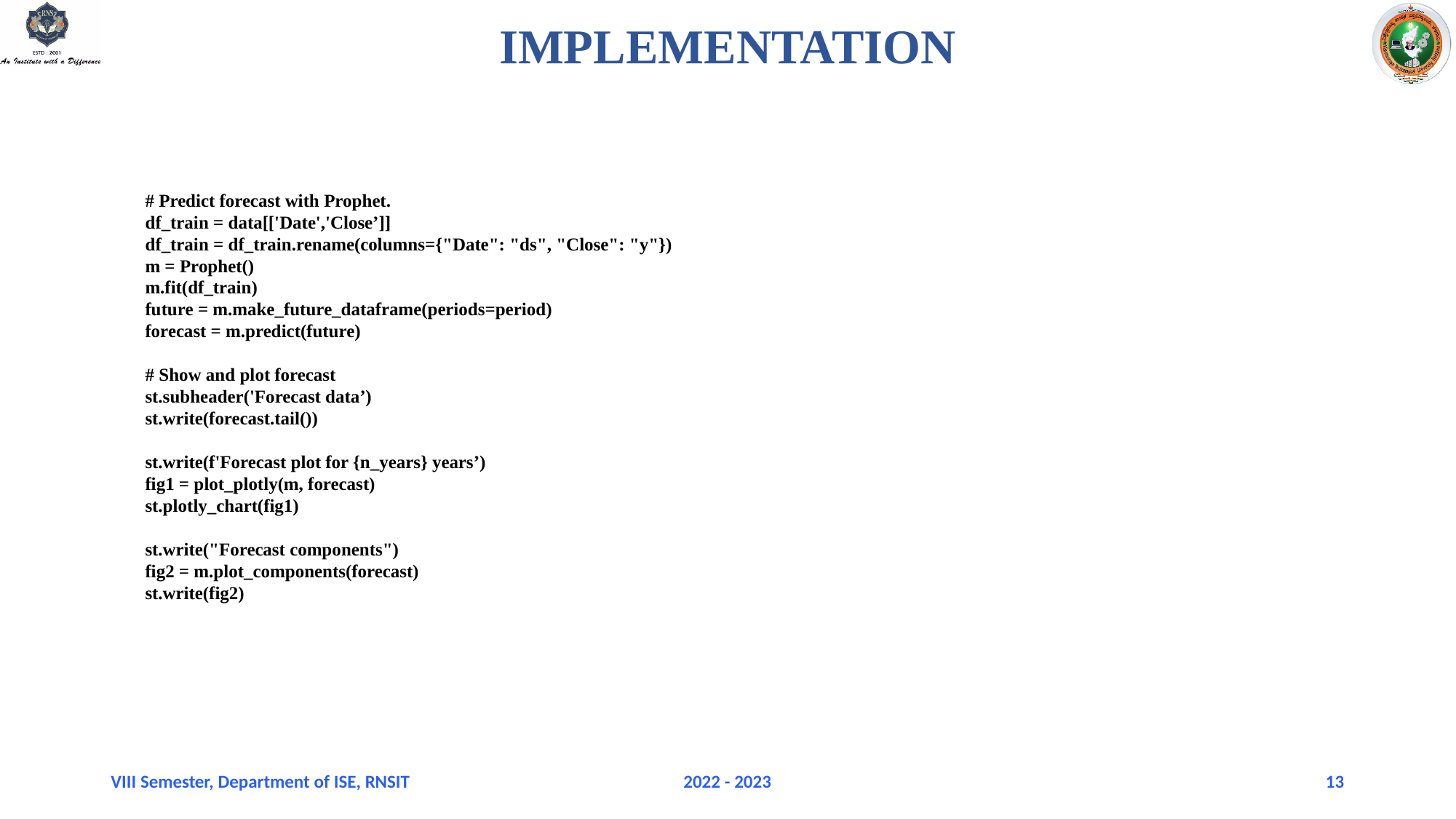

# IMPLEMENTATION

# Predict forecast with Prophet.
df_train = data[['Date','Close’]]
df_train = df_train.rename(columns={"Date": "ds", "Close": "y"})
m = Prophet()
m.fit(df_train)
future = m.make_future_dataframe(periods=period)
forecast = m.predict(future)

# Show and plot forecast
st.subheader('Forecast data’)
st.write(forecast.tail())

st.write(f'Forecast plot for {n_years} years’)
fig1 = plot_plotly(m, forecast)
st.plotly_chart(fig1)

st.write("Forecast components")
fig2 = m.plot_components(forecast)
st.write(fig2)

VIII Semester, Department of ISE, RNSIT
2022 - 2023
13